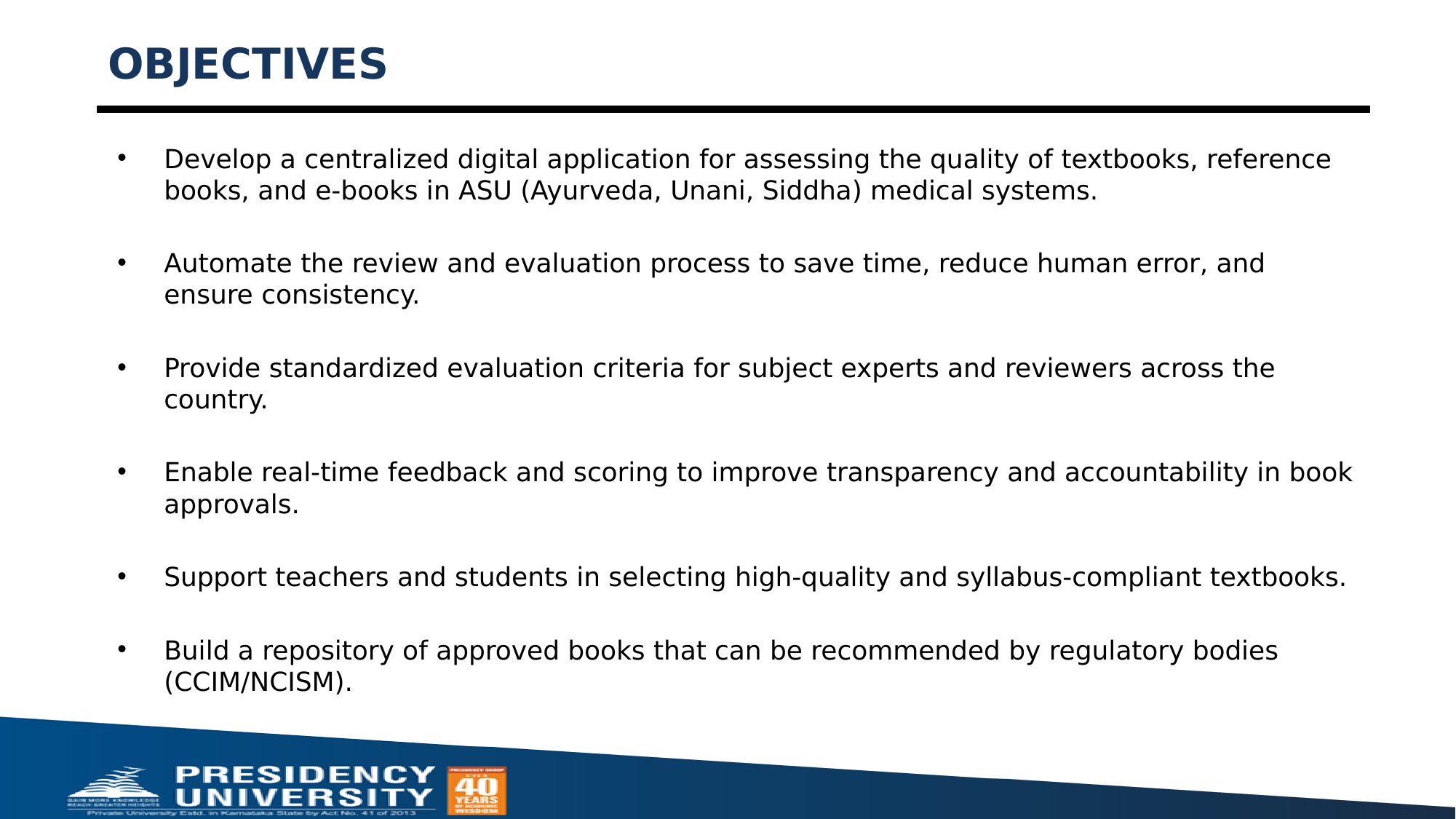

# OBJECTIVES
Develop a centralized digital application for assessing the quality of textbooks, reference books, and e-books in ASU (Ayurveda, Unani, Siddha) medical systems.

Automate the review and evaluation process to save time, reduce human error, and ensure consistency.

Provide standardized evaluation criteria for subject experts and reviewers across the country.

Enable real-time feedback and scoring to improve transparency and accountability in book approvals.

Support teachers and students in selecting high-quality and syllabus-compliant textbooks.

Build a repository of approved books that can be recommended by regulatory bodies (CCIM/NCISM).